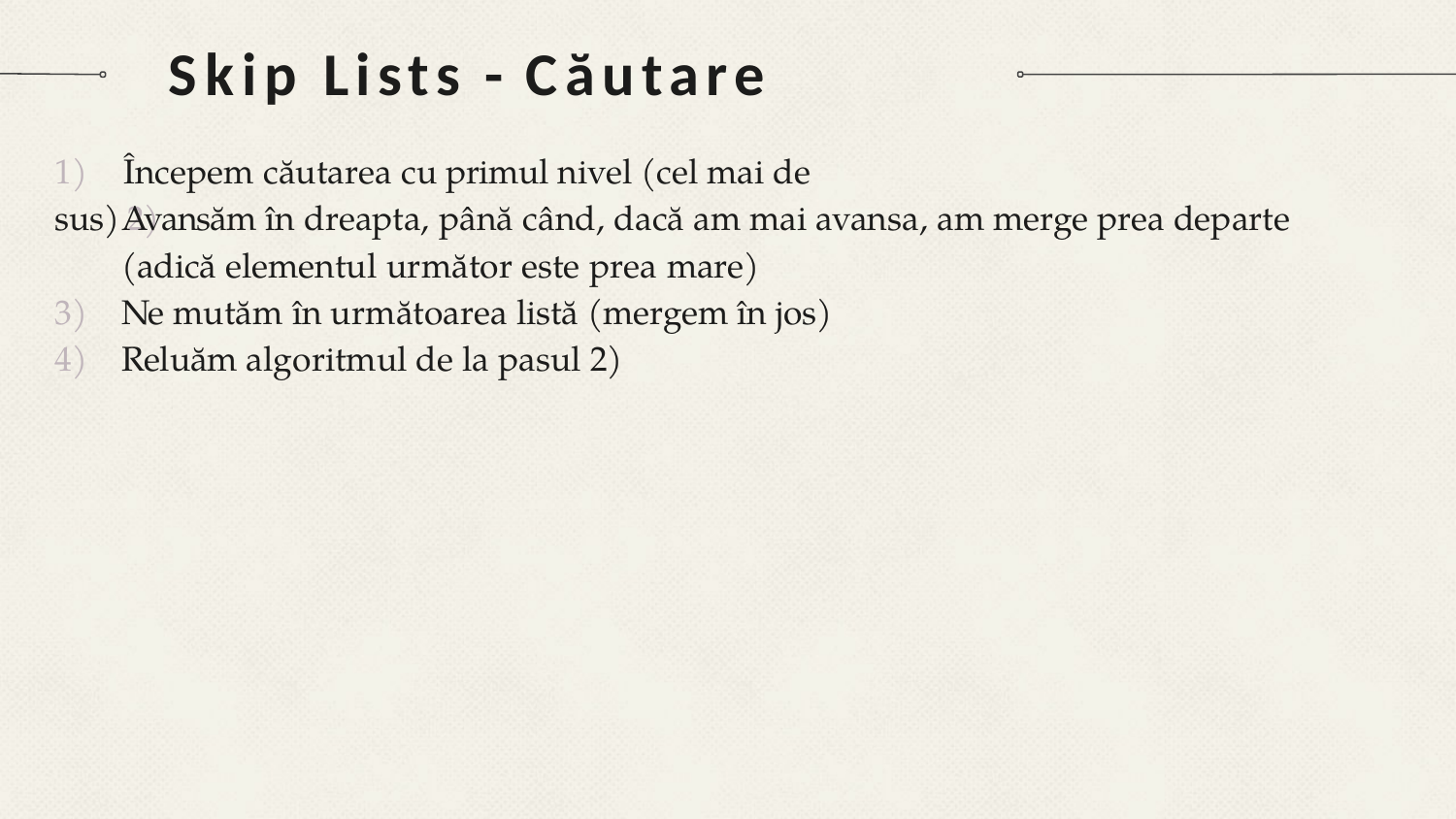

# Skip Lists - Căutare
1)	Începem căutarea cu primul nivel (cel mai de sus) 2)
Avansăm în dreapta, până când, dacă am mai avansa, am merge prea departe (adică elementul următor este prea mare)
Ne mutăm în următoarea listă (mergem în jos)
Reluăm algoritmul de la pasul 2)